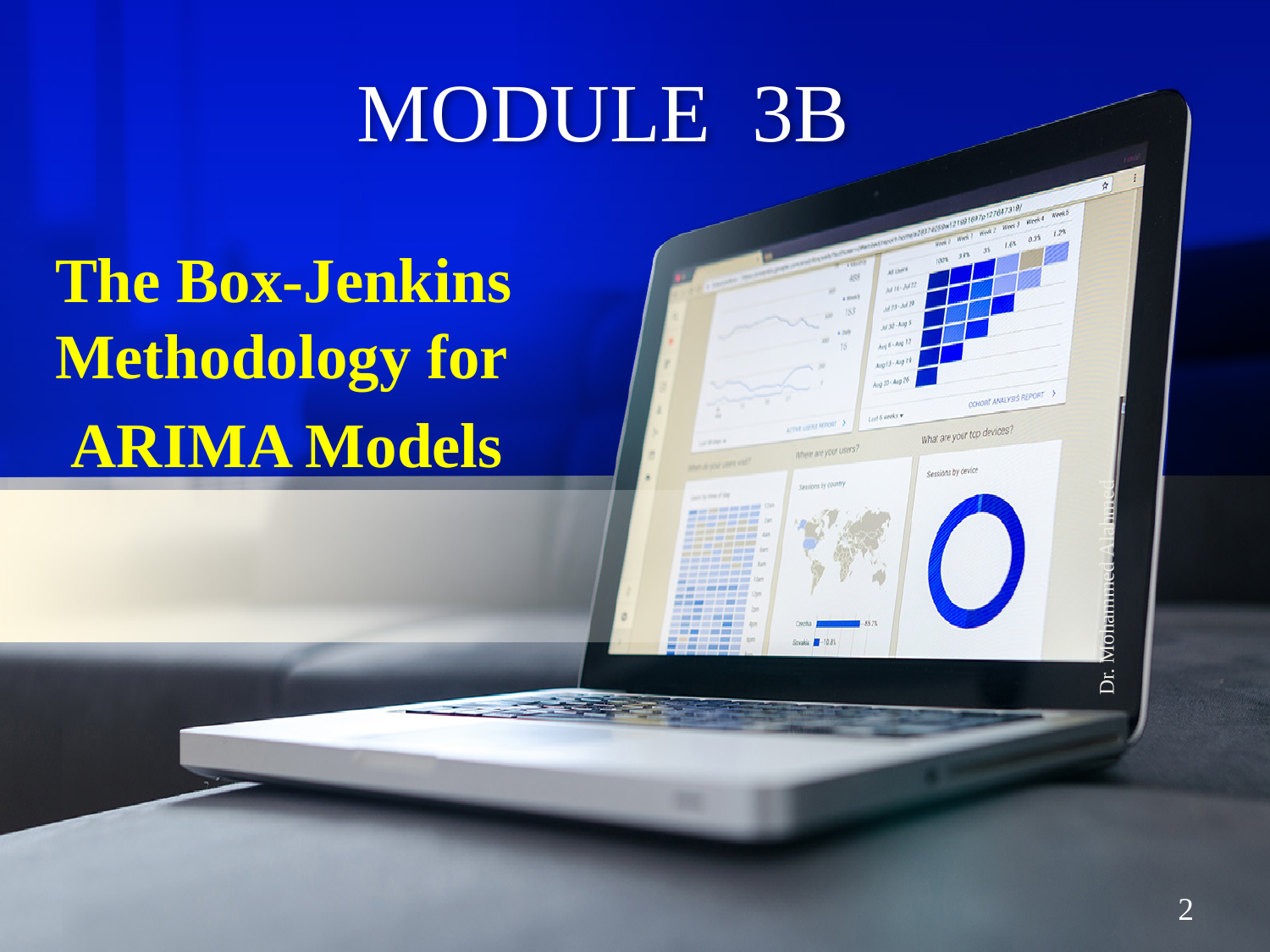

# MODULE  3B
The Box-Jenkins Methodology for
 ARIMA Models
Dr. Mohammed Alahmed
2